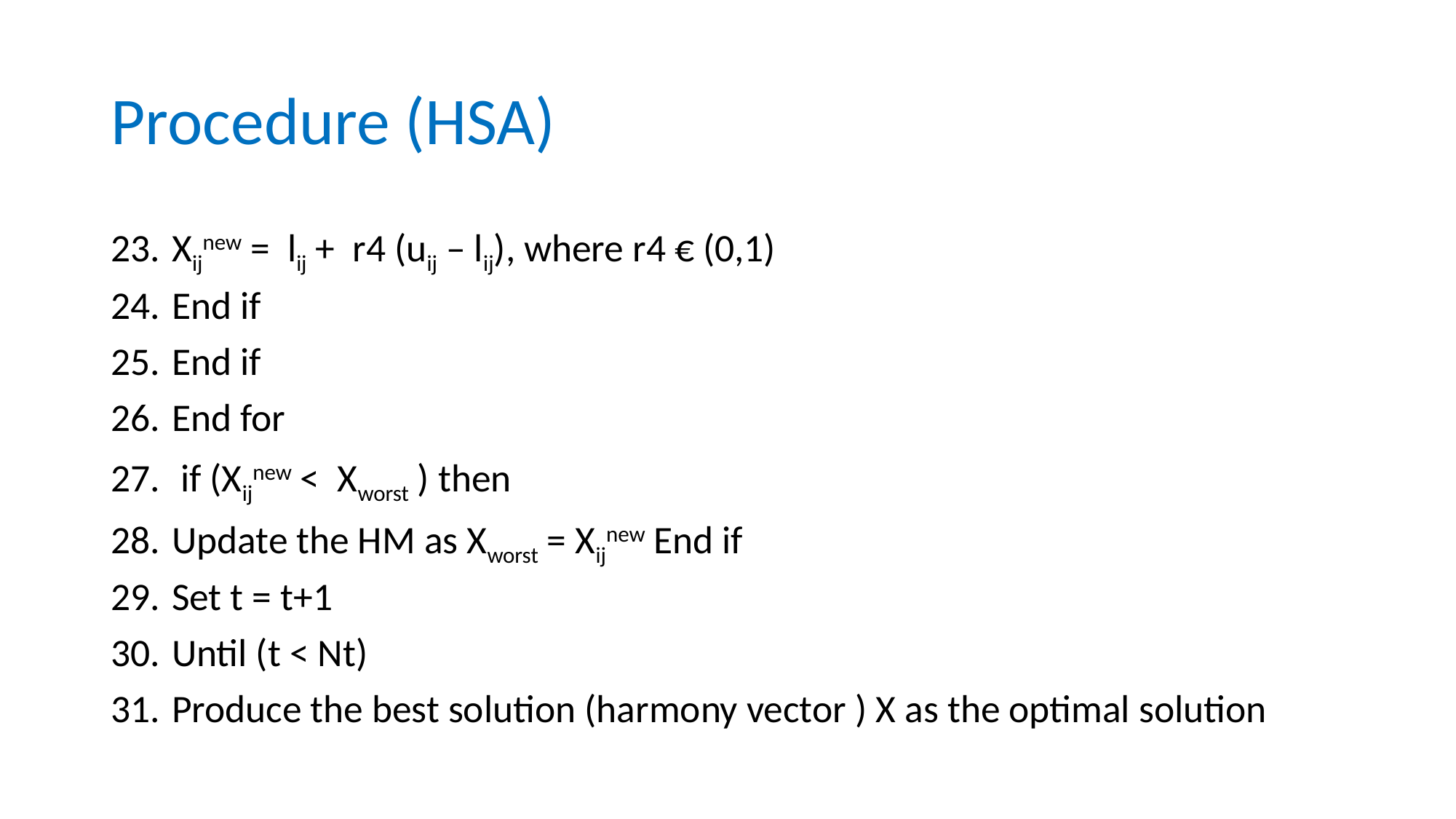

# Procedure (HSA)
Xijnew =  lij +  r4 (uij – lij), where r4 € (0,1)
End if
End if
End for
 if (Xijnew <  Xworst ) then
Update the HM as Xworst = Xijnew End if
Set t = t+1
Until (t < Nt)
Produce the best solution (harmony vector ) X as the optimal solution